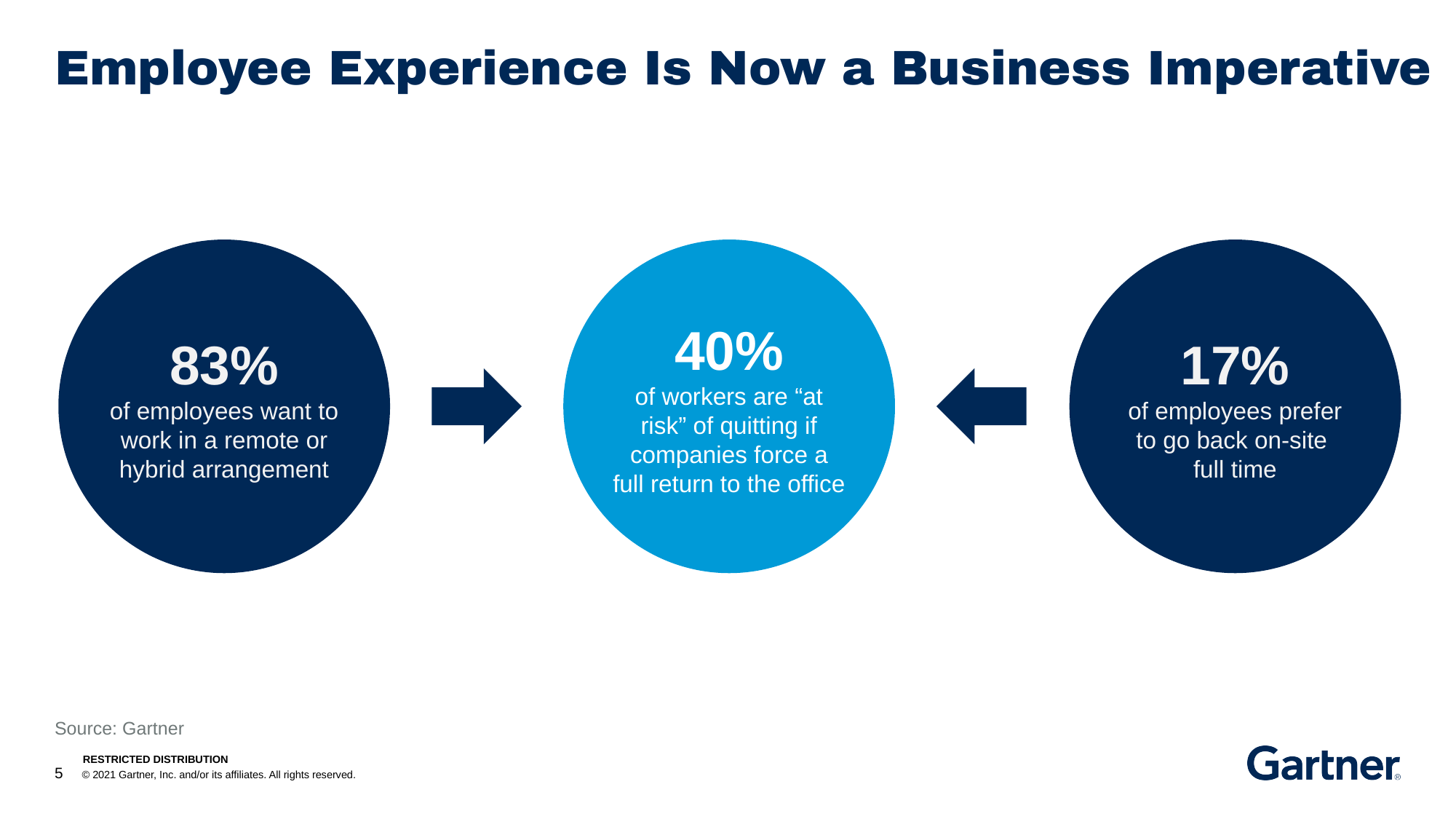

# Employee Experience Is Now a Business Imperative
83%
of employees want to work in a remote or hybrid arrangement
40%
of workers are “at risk” of quitting if companies force a full return to the office
17%
of employees prefer to go back on-site
full time

Source: Gartner